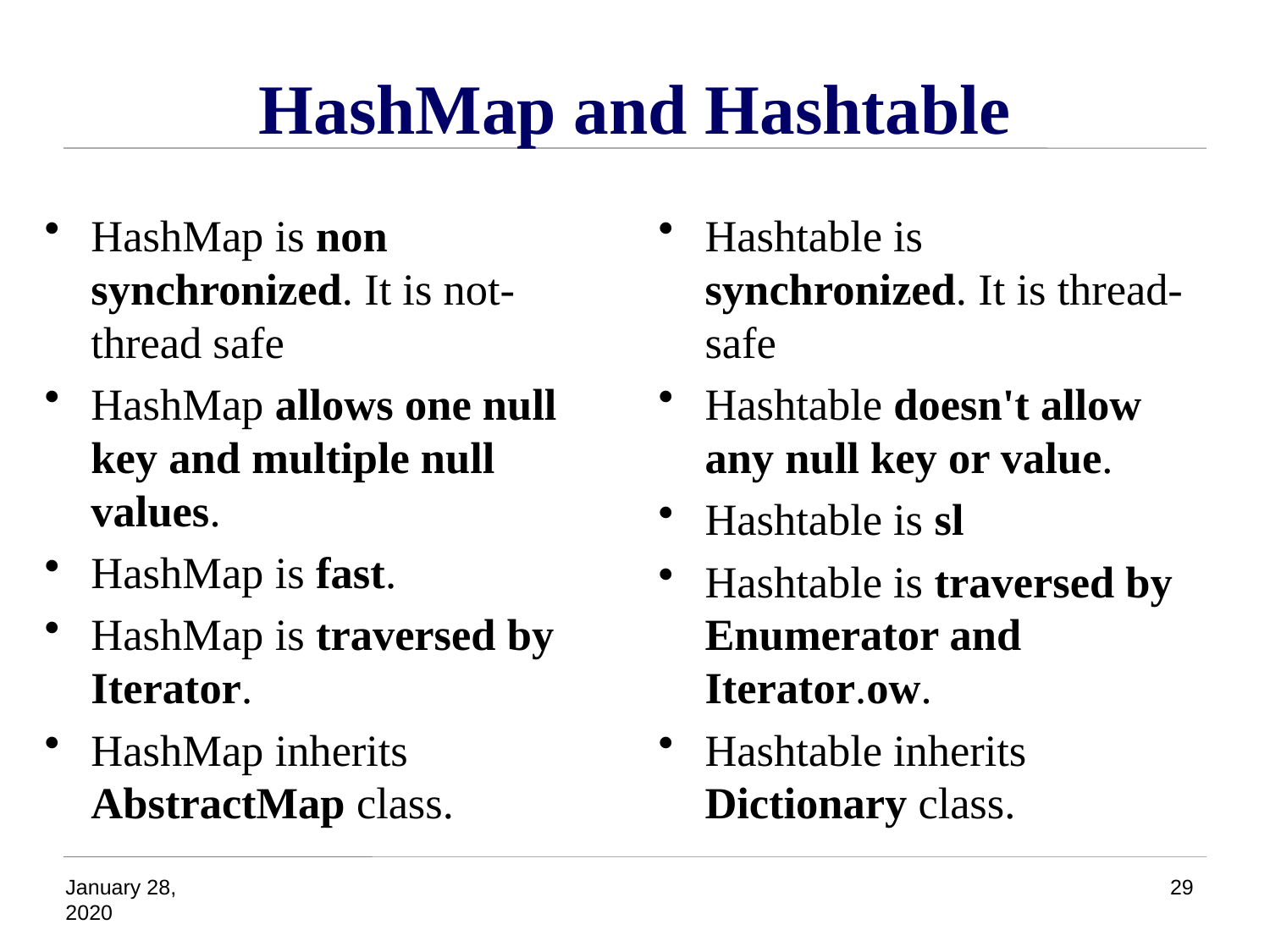

# HashMap and Hashtable
HashMap is non synchronized. It is not-thread safe
HashMap allows one null key and multiple null values.
HashMap is fast.
HashMap is traversed by Iterator.
HashMap inherits AbstractMap class.
Hashtable is synchronized. It is thread-safe
Hashtable doesn't allow any null key or value.
Hashtable is sl
Hashtable is traversed by Enumerator and Iterator.ow.
Hashtable inherits Dictionary class.
January 28, 2020
29